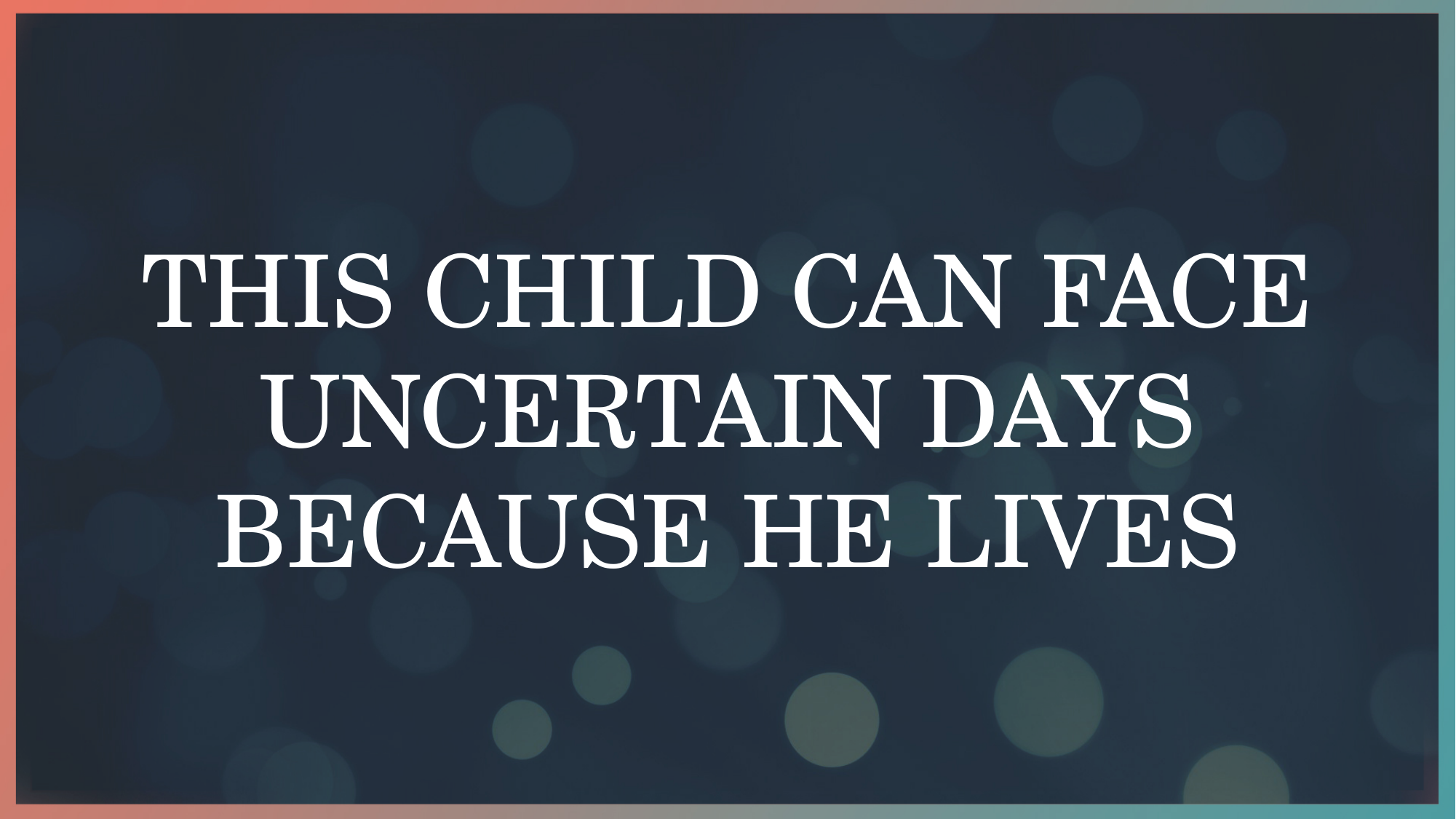

THIS CHILD CAN FACE UNCERTAIN DAYS BECAUSE HE LIVES